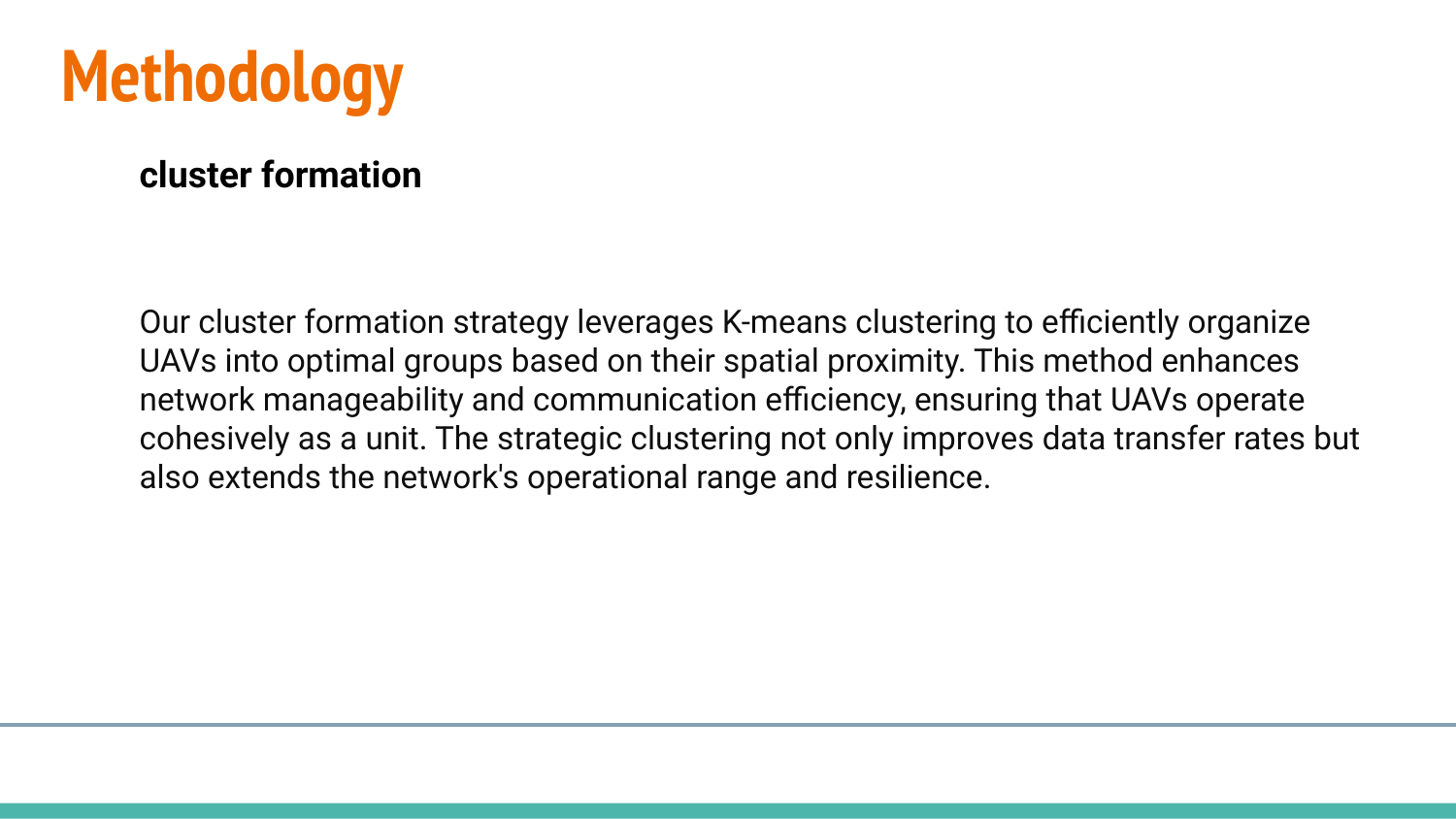

Methodology
cluster formation
Our cluster formation strategy leverages K-means clustering to efficiently organize UAVs into optimal groups based on their spatial proximity. This method enhances network manageability and communication efficiency, ensuring that UAVs operate cohesively as a unit. The strategic clustering not only improves data transfer rates but also extends the network's operational range and resilience.